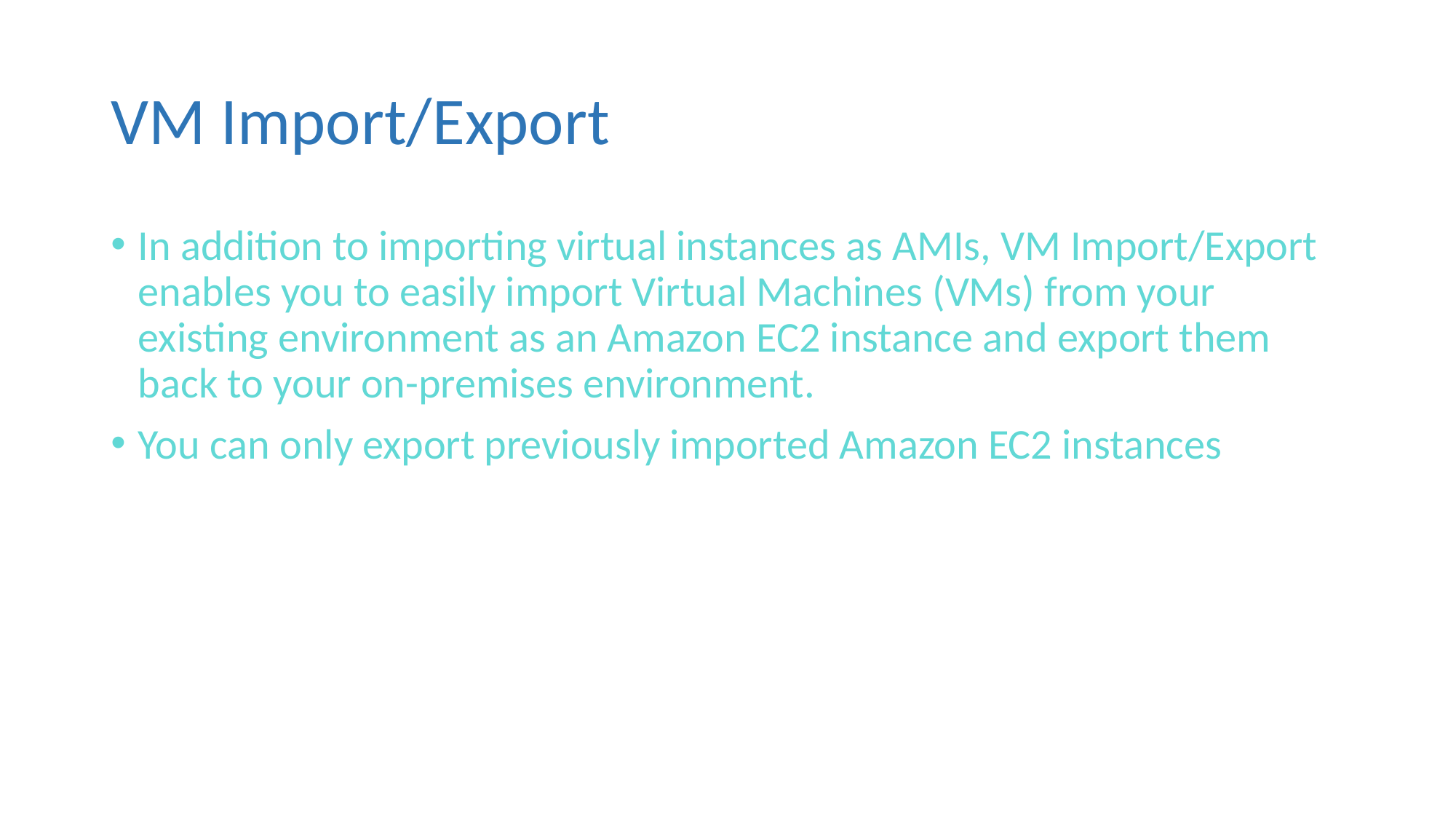

# VM Import/Export
In addition to importing virtual instances as AMIs, VM Import/Export enables you to easily import Virtual Machines (VMs) from your existing environment as an Amazon EC2 instance and export them back to your on-premises environment.
You can only export previously imported Amazon EC2 instances